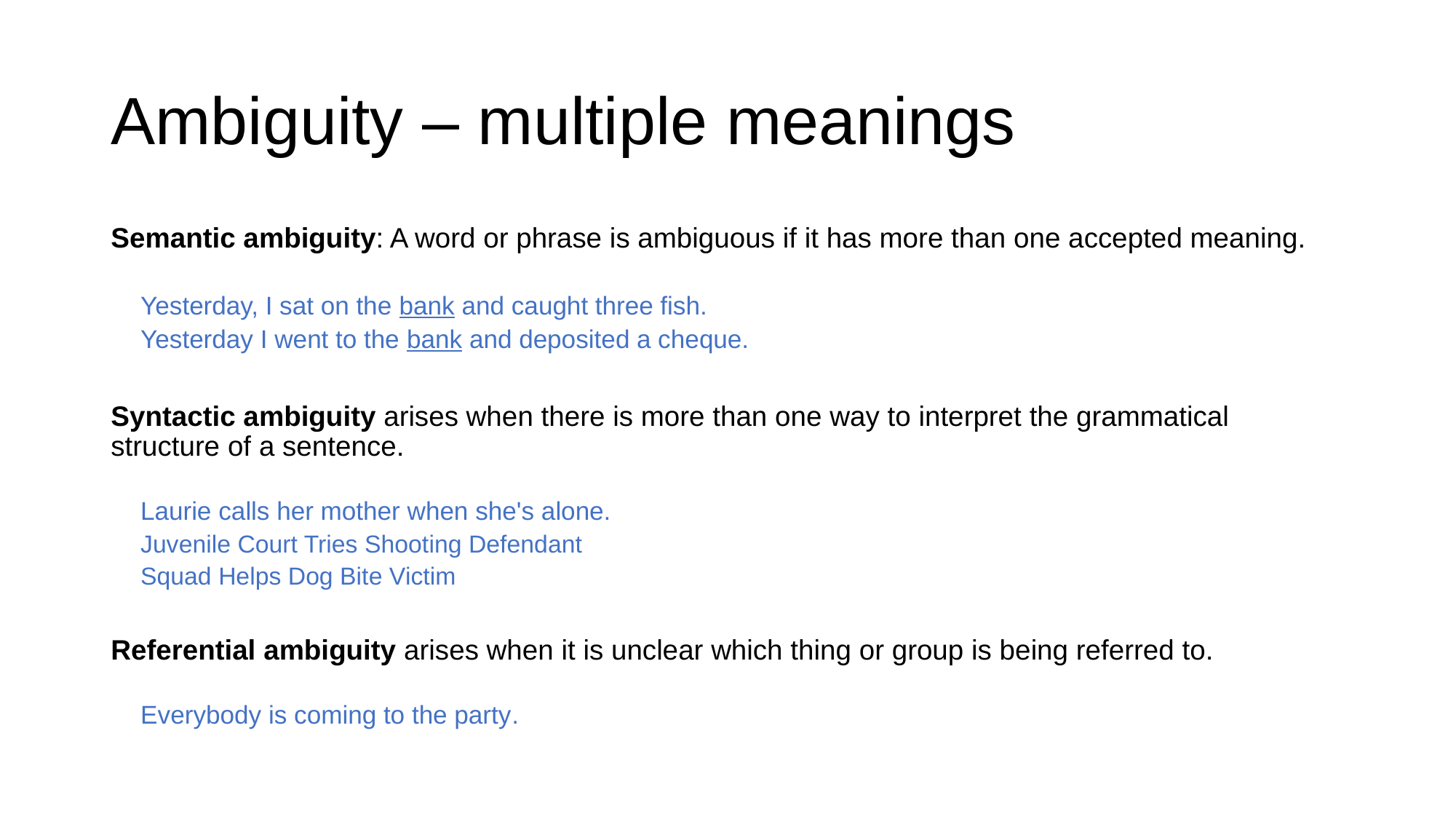

# Ambiguity – multiple meanings
Semantic ambiguity: A word or phrase is ambiguous if it has more than one accepted meaning.
Yesterday, I sat on the bank and caught three fish.
Yesterday I went to the bank and deposited a cheque.

Syntactic ambiguity arises when there is more than one way to interpret the grammatical structure of a sentence.
Laurie calls her mother when she's alone.
Juvenile Court Tries Shooting Defendant
Squad Helps Dog Bite Victim

Referential ambiguity arises when it is unclear which thing or group is being referred to.
Everybody is coming to the party.